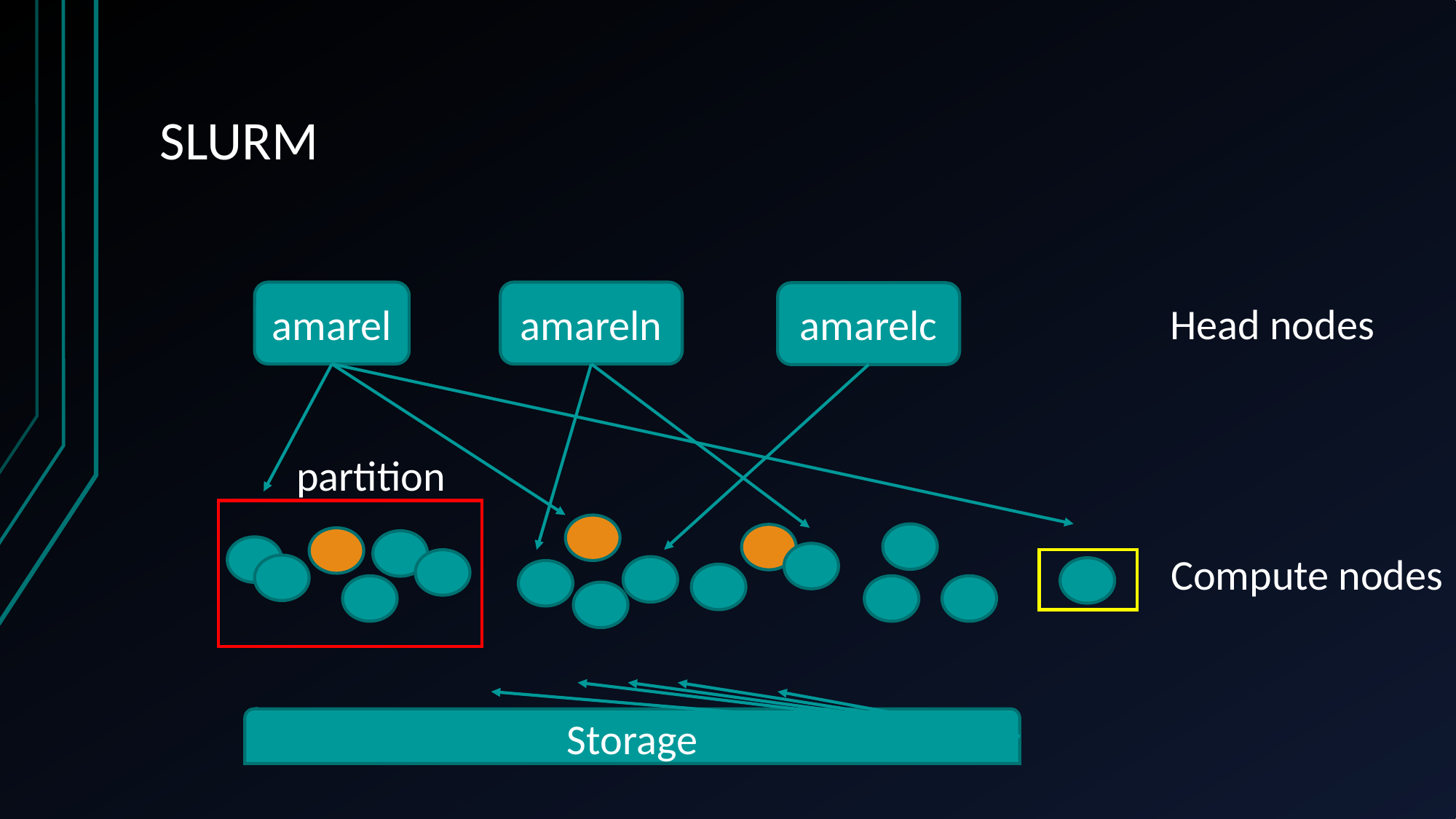

# SLURM
amarel
amareln
amarelc
Head nodes
partition

Compute nodes

Storage